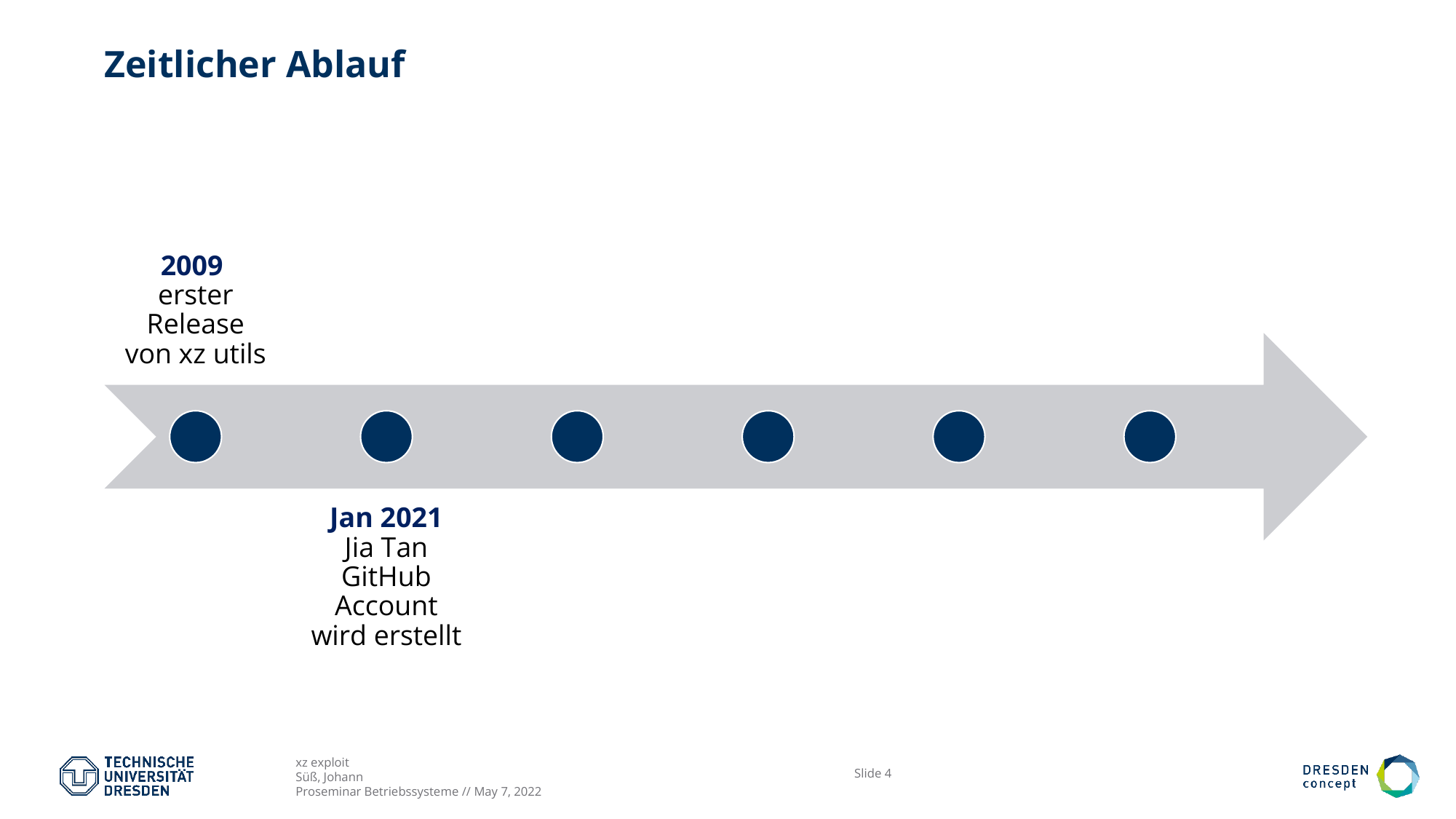

# Zeitlicher Ablauf
2009
erster Release von xz utils
Jan 2021
Jia Tan GitHub Account wird erstellt